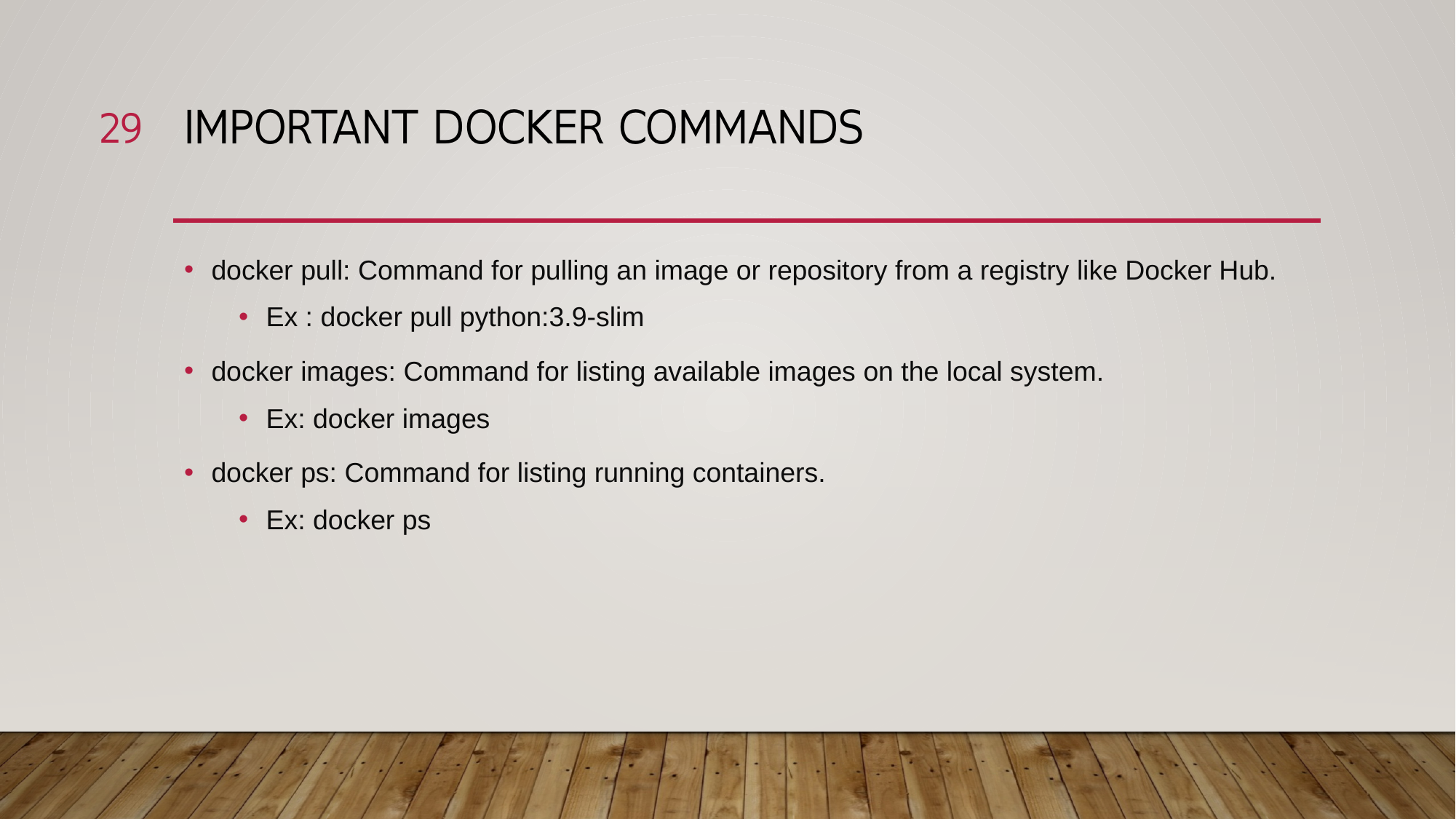

29
# Important Docker Commands
docker pull: Command for pulling an image or repository from a registry like Docker Hub.
Ex : docker pull python:3.9-slim
docker images: Command for listing available images on the local system.
Ex: docker images
docker ps: Command for listing running containers.
Ex: docker ps